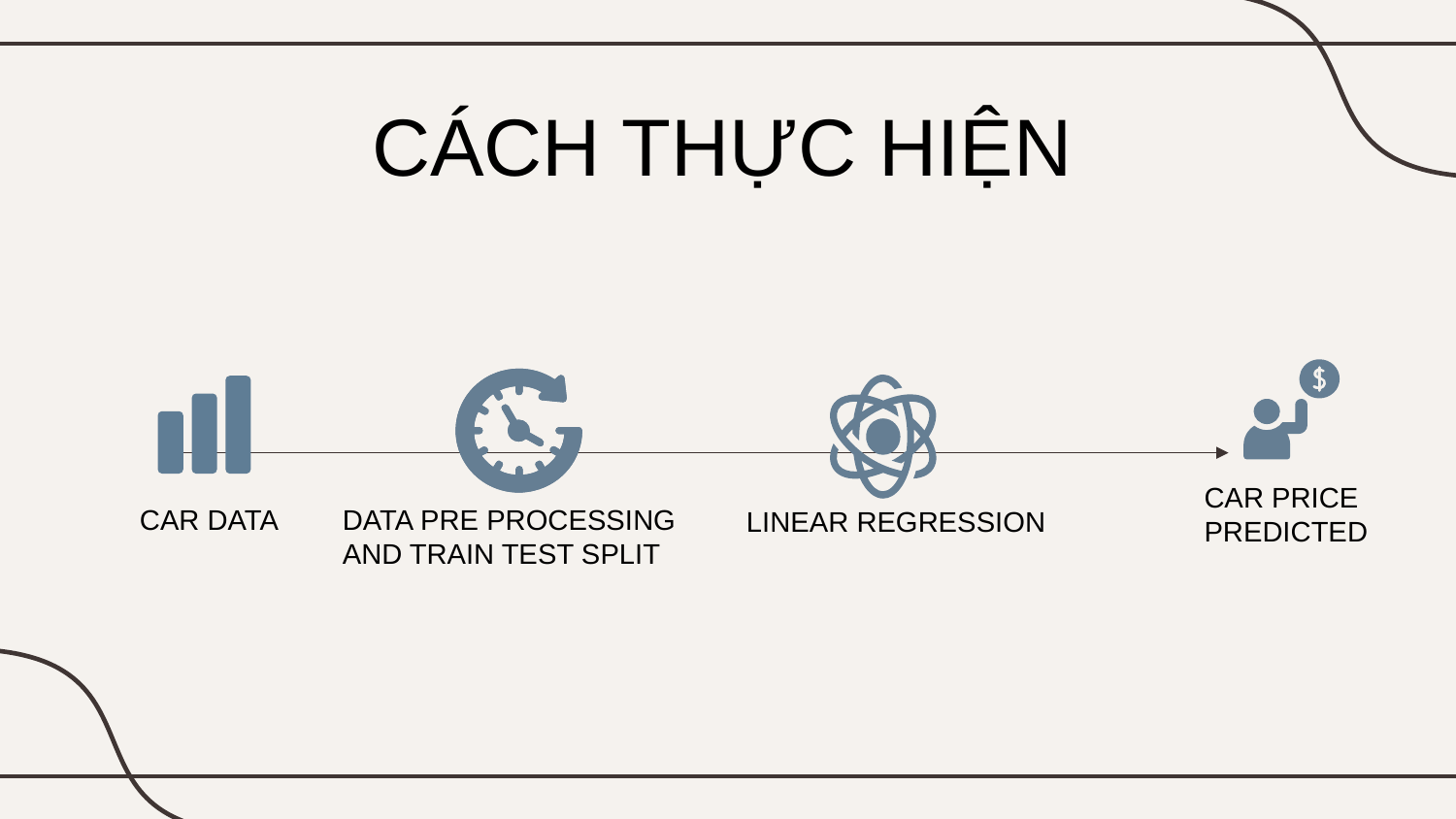

CÁCH THỰC HIỆN

CAR PRICE PREDICTED
DATA PRE PROCESSING AND TRAIN TEST SPLIT
CAR DATA
LINEAR REGRESSION